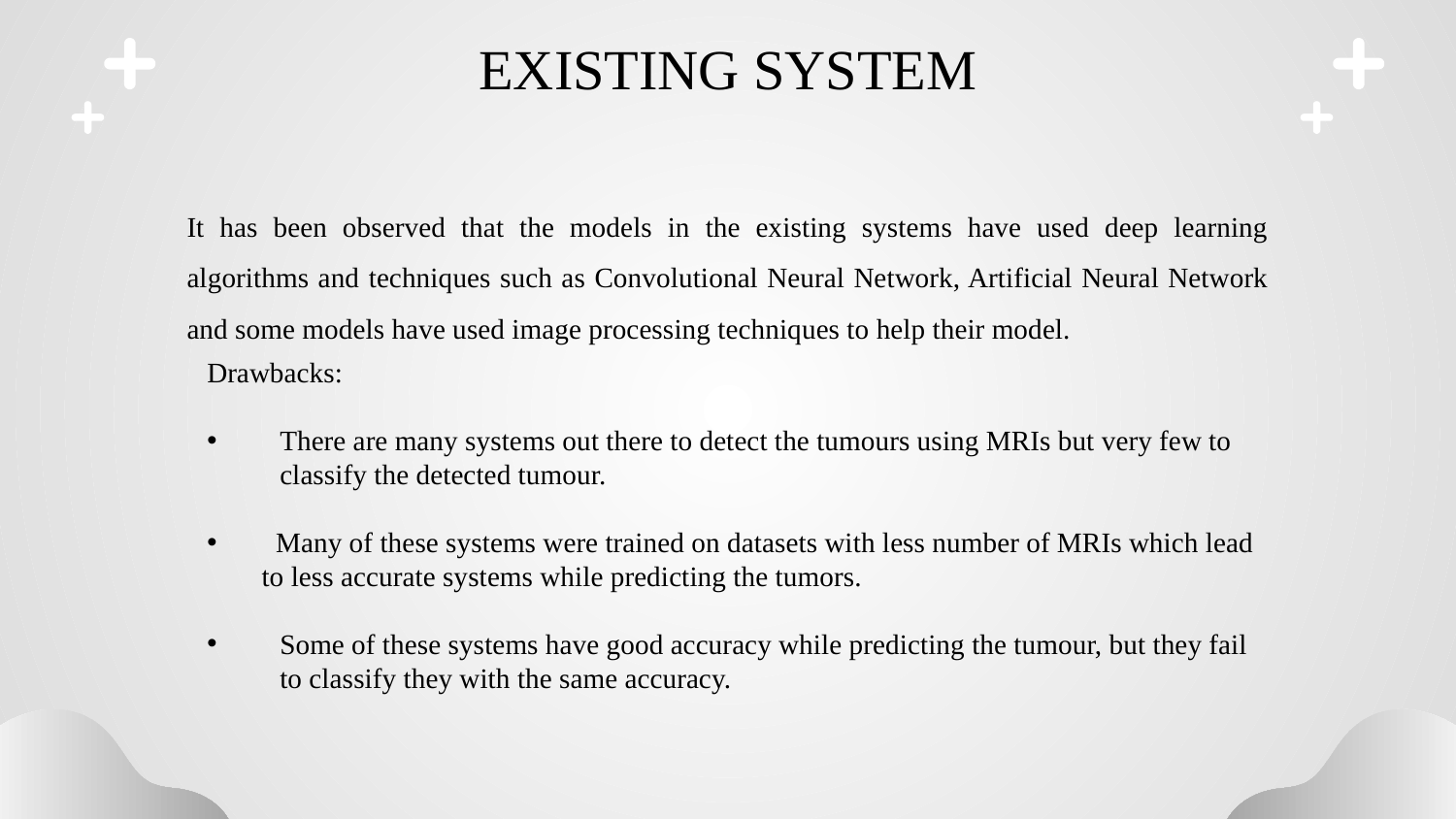

# EXISTING SYSTEM
It has been observed that the models in the existing systems have used deep learning algorithms and techniques such as Convolutional Neural Network, Artificial Neural Network and some models have used image processing techniques to help their model.
Drawbacks:

There are many systems out there to detect the tumours using MRIs but very few to classify the detected tumour.

  Many of these systems were trained on datasets with less number of MRIs which lead to less accurate systems while predicting the tumors.

Some of these systems have good accuracy while predicting the tumour, but they fail to classify they with the same accuracy.